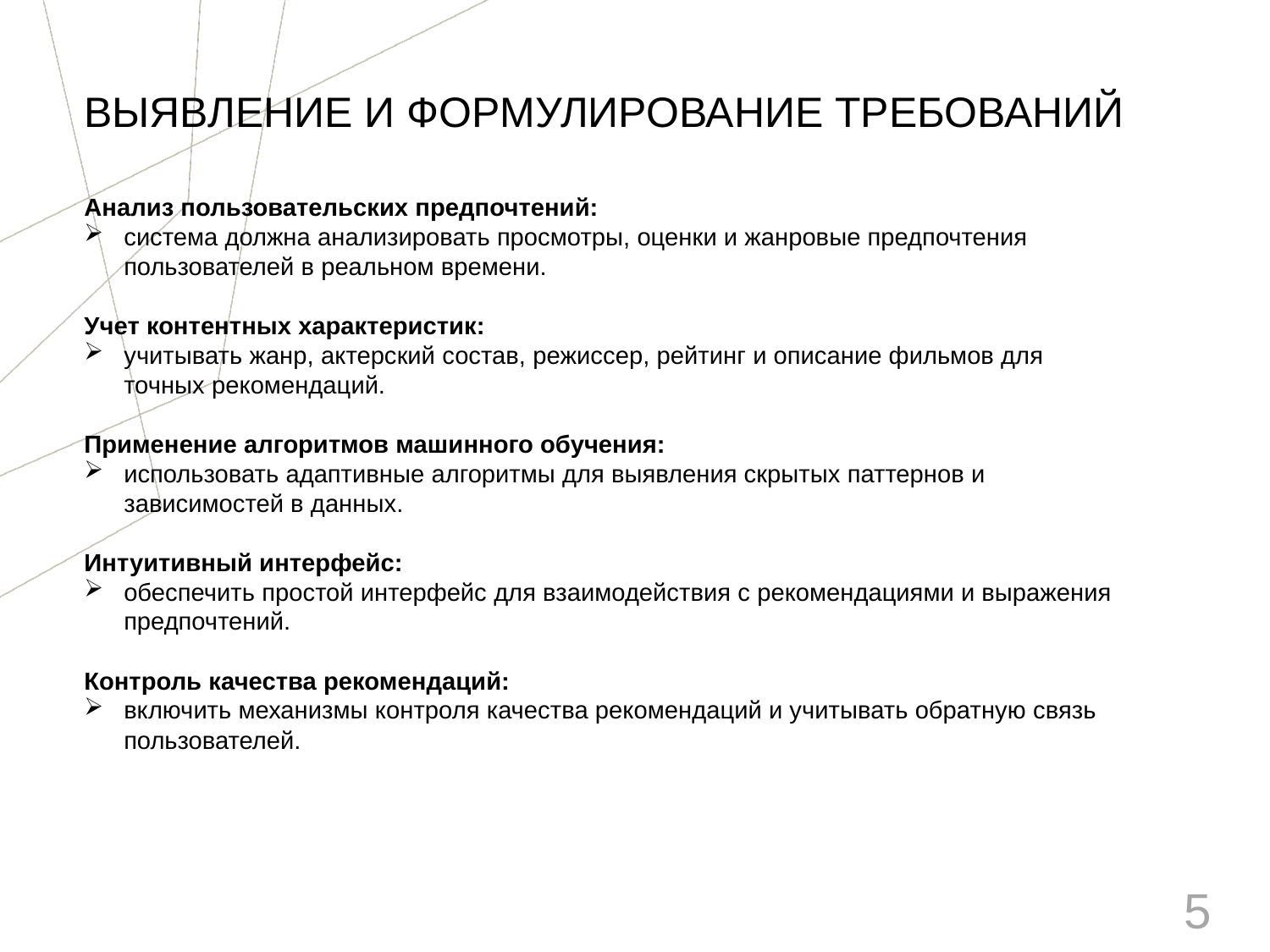

ВЫЯВЛЕНИЕ И ФОРМУЛИРОВАНИЕ ТРЕБОВАНИЙ
Анализ пользовательских предпочтений:
система должна анализировать просмотры, оценки и жанровые предпочтения пользователей в реальном времени.

Учет контентных характеристик:
учитывать жанр, актерский состав, режиссер, рейтинг и описание фильмов для точных рекомендаций.

Применение алгоритмов машинного обучения:
использовать адаптивные алгоритмы для выявления скрытых паттернов и зависимостей в данных.

Интуитивный интерфейс:
обеспечить простой интерфейс для взаимодействия с рекомендациями и выражения предпочтений.

Контроль качества рекомендаций:
включить механизмы контроля качества рекомендаций и учитывать обратную связь пользователей.

5